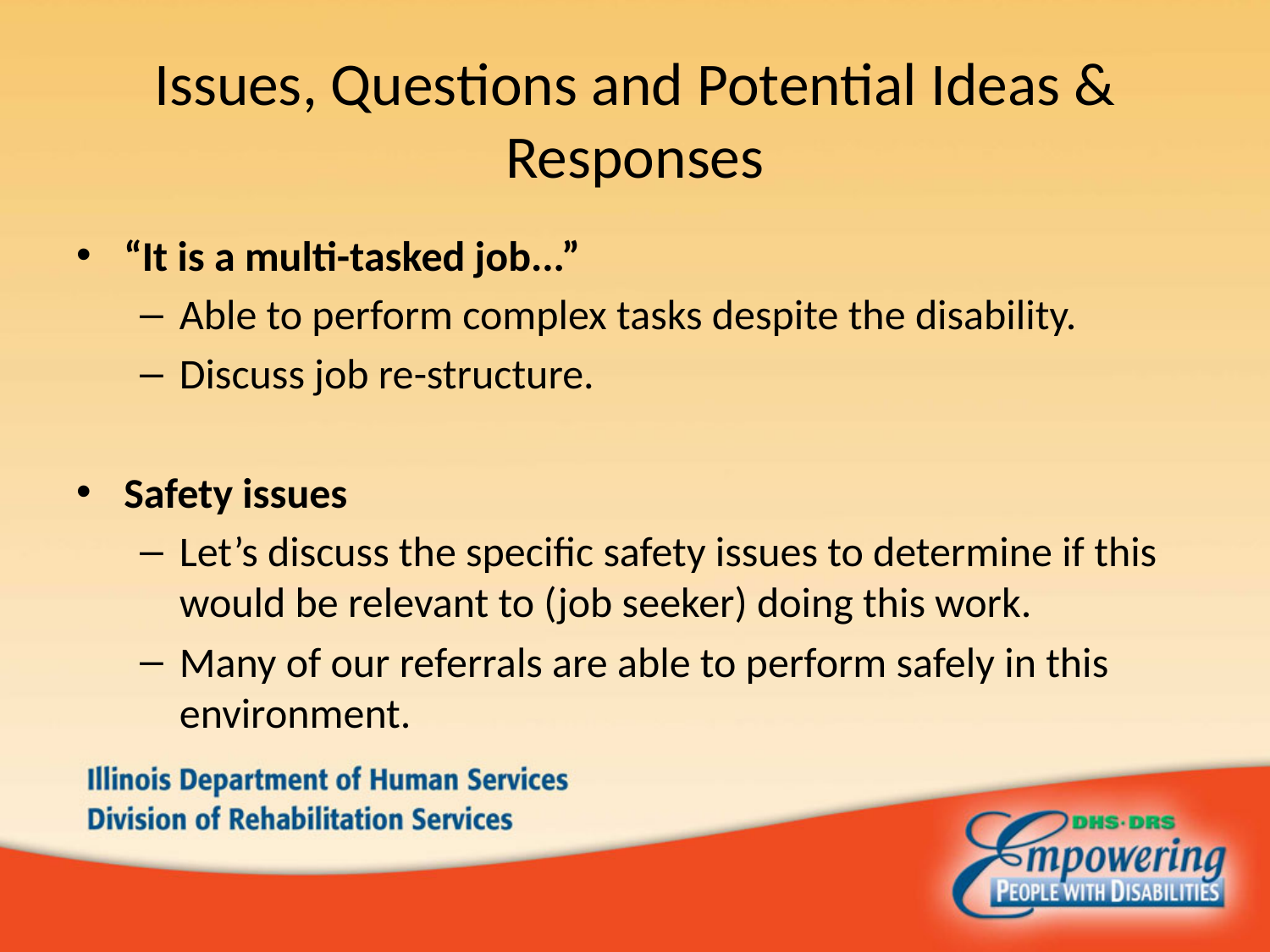

# Issues, Questions and Potential Ideas & Responses
“It is a multi-tasked job...”
Able to perform complex tasks despite the disability.
Discuss job re-structure.

Safety issues
Let’s discuss the specific safety issues to determine if this would be relevant to (job seeker) doing this work.
Many of our referrals are able to perform safely in this environment.